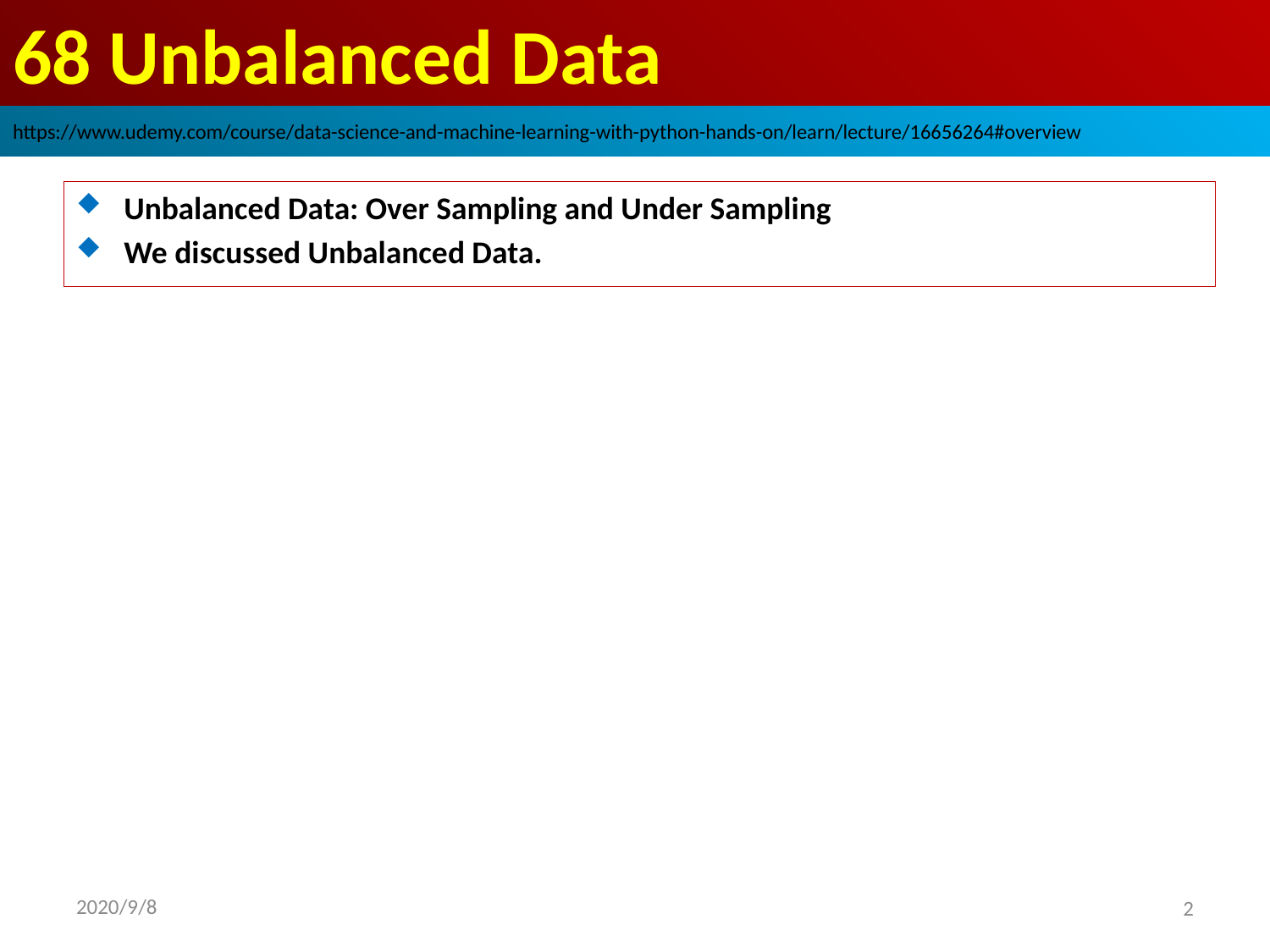

# 68 Unbalanced Data
https://www.udemy.com/course/data-science-and-machine-learning-with-python-hands-on/learn/lecture/16656264#overview
Unbalanced Data: Over Sampling and Under Sampling
We discussed Unbalanced Data.
2020/9/8
2